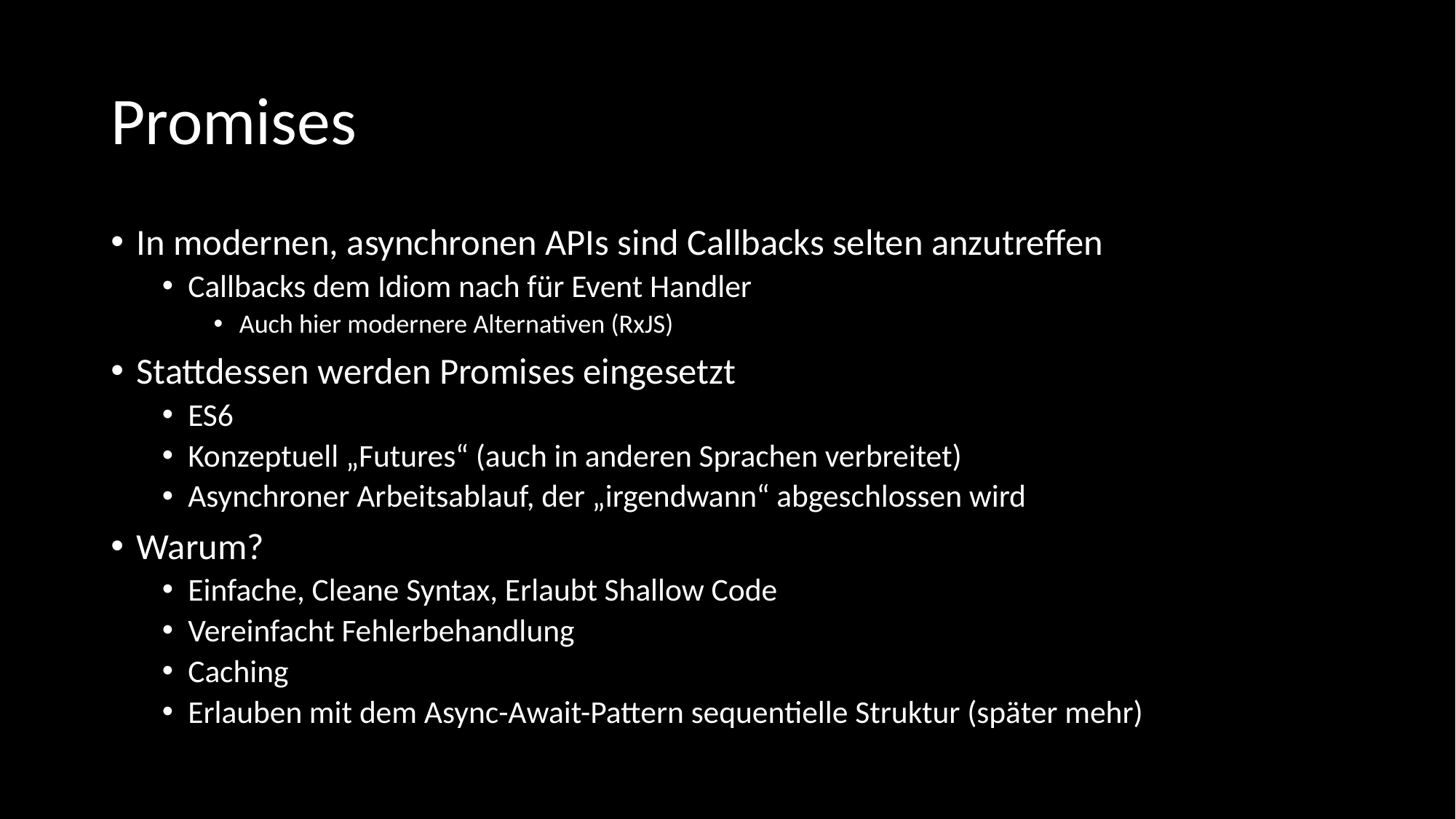

# Promises
In modernen, asynchronen APIs sind Callbacks selten anzutreffen
Callbacks dem Idiom nach für Event Handler
Auch hier modernere Alternativen (RxJS)
Stattdessen werden Promises eingesetzt
ES6
Konzeptuell „Futures“ (auch in anderen Sprachen verbreitet)
Asynchroner Arbeitsablauf, der „irgendwann“ abgeschlossen wird
Warum?
Einfache, Cleane Syntax, Erlaubt Shallow Code
Vereinfacht Fehlerbehandlung
Caching
Erlauben mit dem Async-Await-Pattern sequentielle Struktur (später mehr)